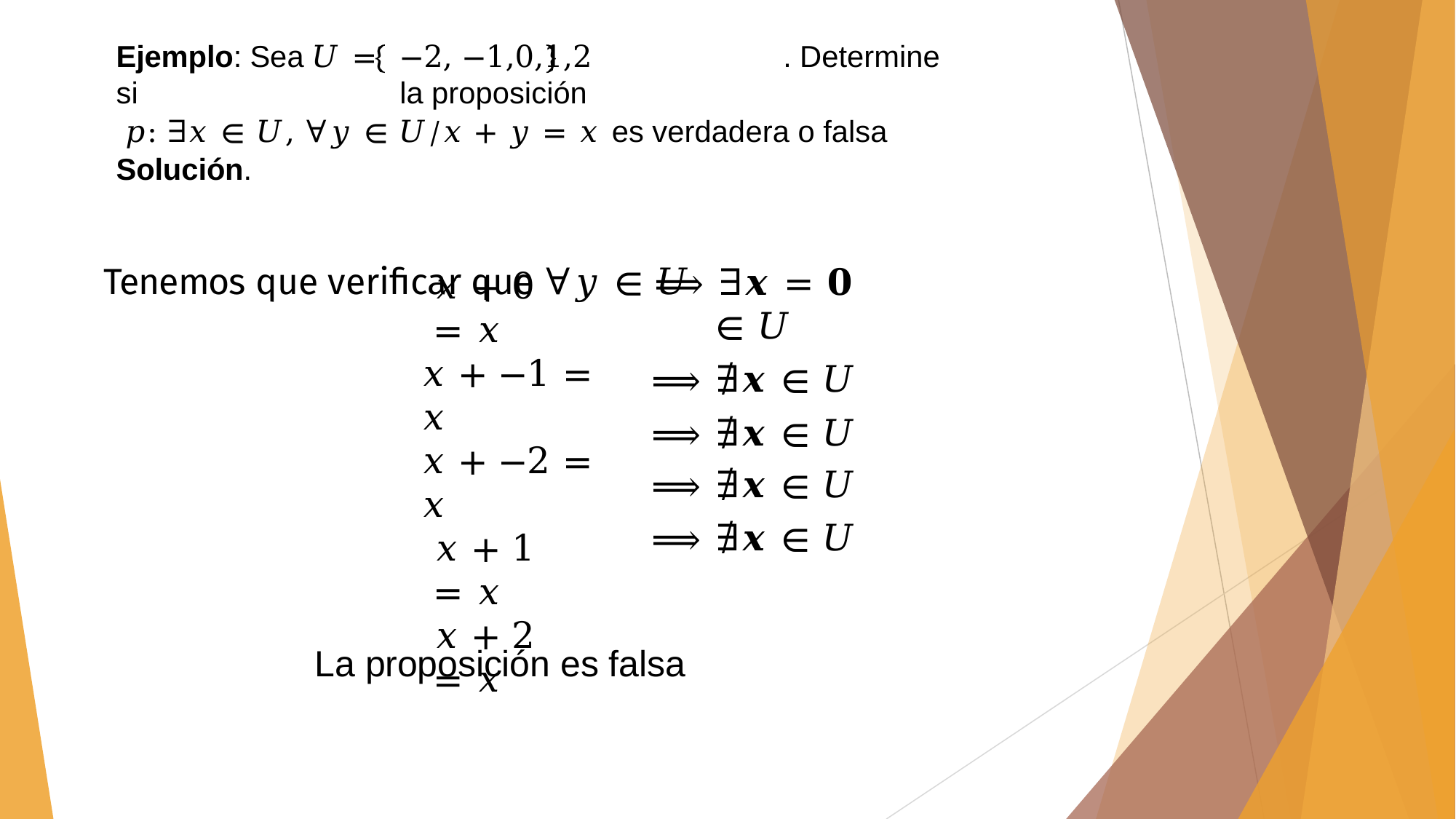

Ejemplo: Sea 𝑈 =	−2, −1,0,1,2	. Determine si	la proposición
𝑝: ∃𝑥 ∈ 𝑈, ∀𝑦 ∈ 𝑈/𝑥 + 𝑦 = 𝑥 es verdadera o falsa
Solución.

Tenemos que verificar que ∀𝑦 ∈ 𝑈

⟹ ∃𝒙 = 𝟎 ∈ 𝑈
⟹ ∄𝒙 ∈ 𝑈
⟹ ∄𝒙 ∈ 𝑈
⟹ ∄𝒙 ∈ 𝑈
⟹ ∄𝒙 ∈ 𝑈
𝑥 + 0 = 𝑥
𝑥 + −1 = 𝑥
𝑥 + −2 = 𝑥
𝑥 + 1 = 𝑥
𝑥 + 2 = 𝑥
La proposición es falsa